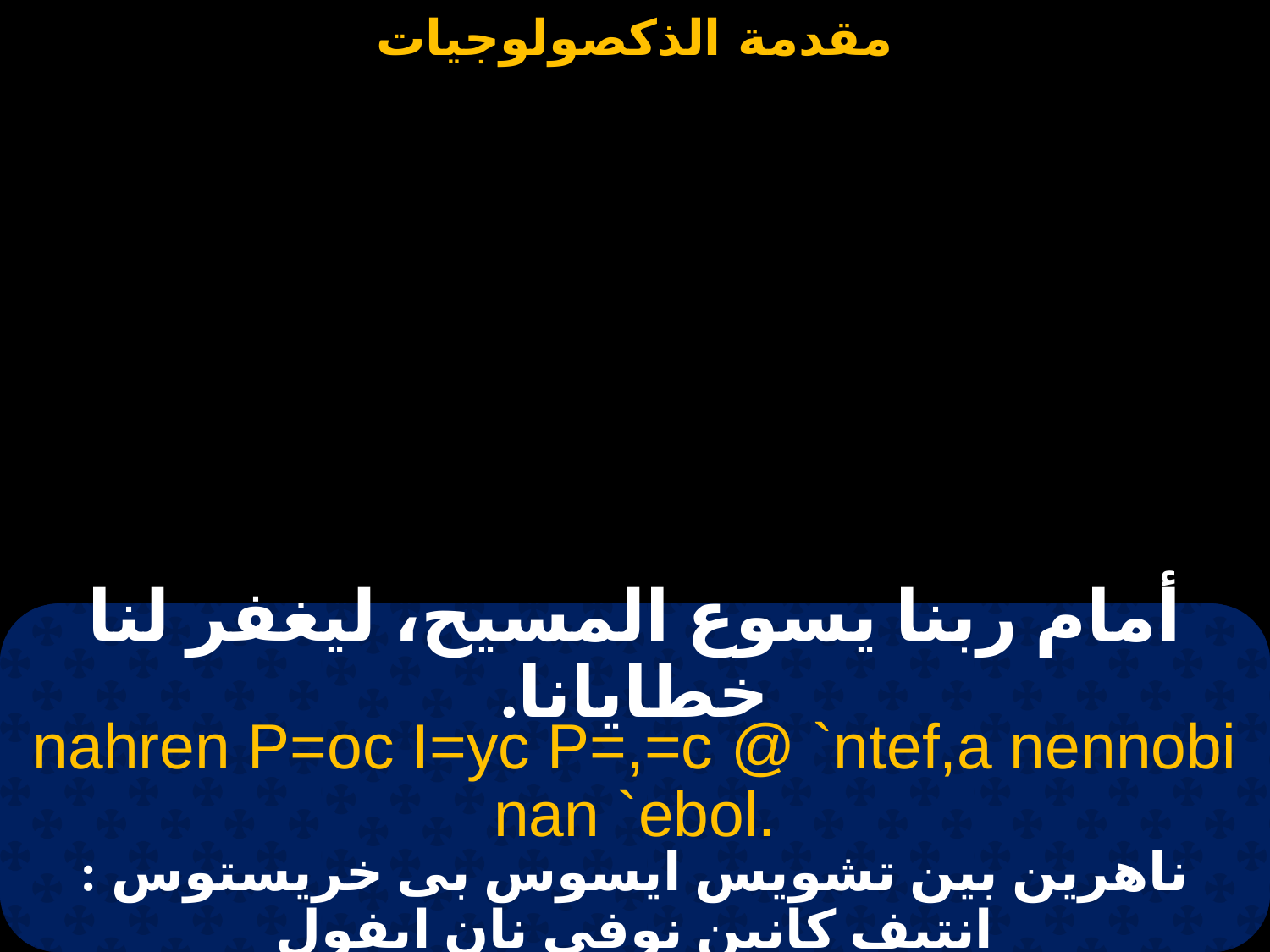

#
أمام ربنا يسوع المسيح، ليغفر لنا خطايانا.
nahren P=oc I=yc P=,=c @ `ntef,a nennobi nan `ebol.
ناهرين بين تشويس ايسوس بى خريستوس : انتيف كانين نوفي نان ايفول